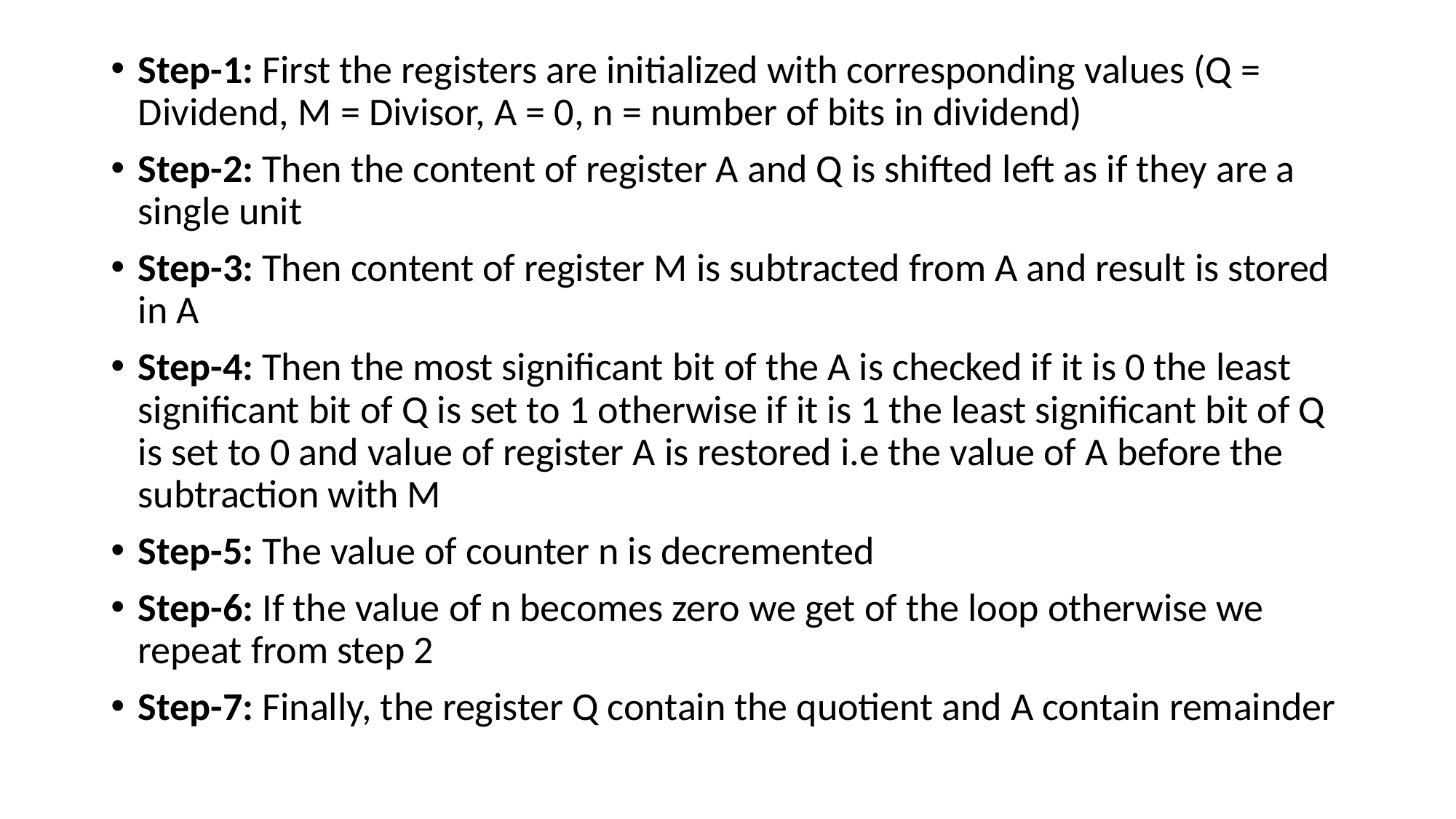

#
Step-1: First the registers are initialized with corresponding values (Q = Dividend, M = Divisor, A = 0, n = number of bits in dividend)
Step-2: Then the content of register A and Q is shifted left as if they are a single unit
Step-3: Then content of register M is subtracted from A and result is stored in A
Step-4: Then the most significant bit of the A is checked if it is 0 the least significant bit of Q is set to 1 otherwise if it is 1 the least significant bit of Q is set to 0 and value of register A is restored i.e the value of A before the subtraction with M
Step-5: The value of counter n is decremented
Step-6: If the value of n becomes zero we get of the loop otherwise we repeat from step 2
Step-7: Finally, the register Q contain the quotient and A contain remainder